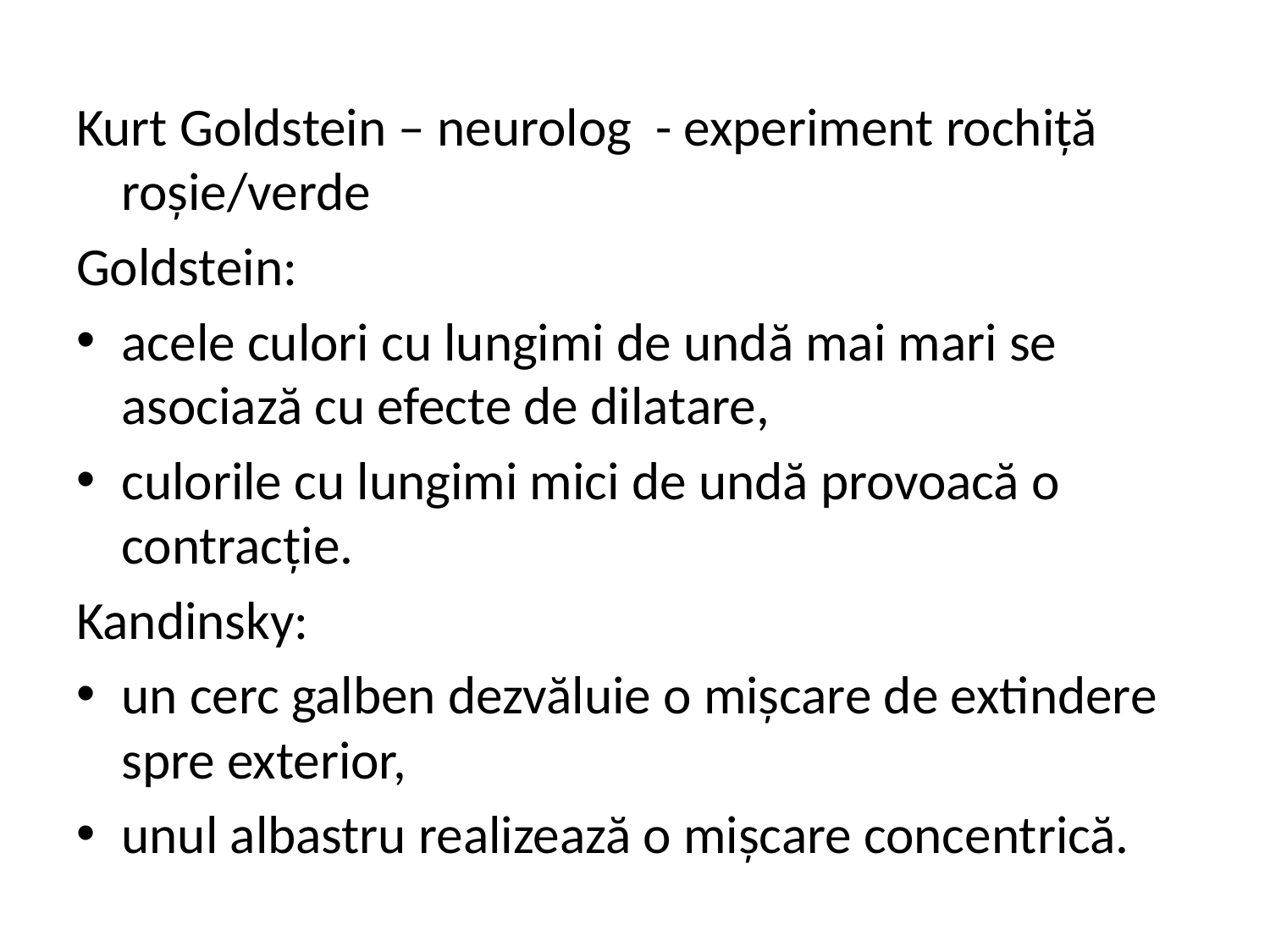

Kurt Goldstein – neurolog  - experiment rochiță roșie/verde
Goldstein:
acele culori cu lungimi de undă mai mari se asociază cu efecte de dilatare,
culorile cu lungimi mici de undă provoacă o contracție.
Kandinsky:
un cerc galben dezvăluie o mișcare de extindere spre exterior,
unul albastru realizează o mișcare concentrică.